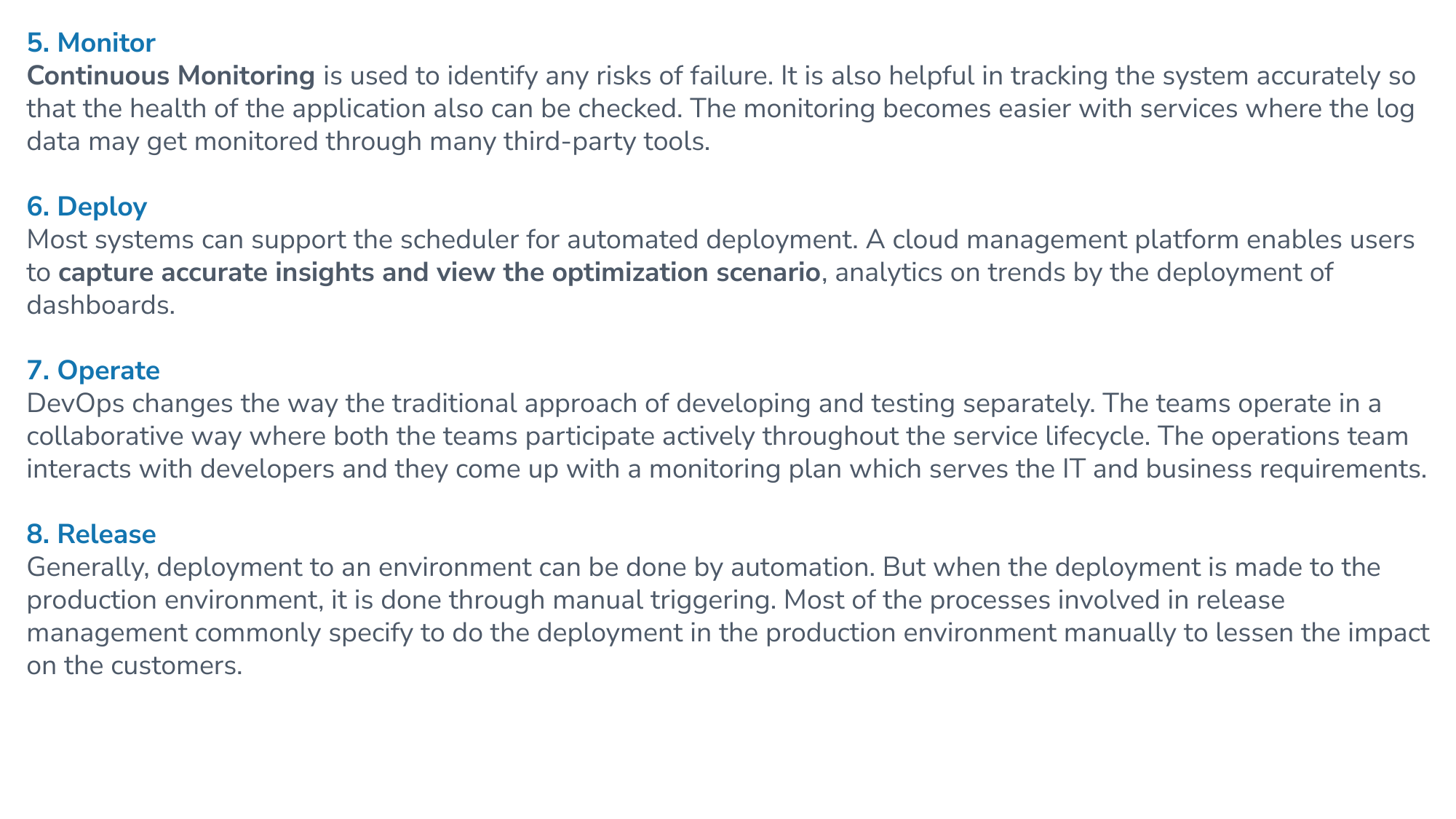

5. Monitor
Continuous Monitoring is used to identify any risks of failure. It is also helpful in tracking the system accurately so that the health of the application also can be checked. The monitoring becomes easier with services where the log data may get monitored through many third-party tools.

6. Deploy
Most systems can support the scheduler for automated deployment. A cloud management platform enables users to capture accurate insights and view the optimization scenario, analytics on trends by the deployment of dashboards.

7. Operate
DevOps changes the way the traditional approach of developing and testing separately. The teams operate in a collaborative way where both the teams participate actively throughout the service lifecycle. The operations team interacts with developers and they come up with a monitoring plan which serves the IT and business requirements.

8. Release
Generally, deployment to an environment can be done by automation. But when the deployment is made to the production environment, it is done through manual triggering. Most of the processes involved in release management commonly specify to do the deployment in the production environment manually to lessen the impact on the customers.